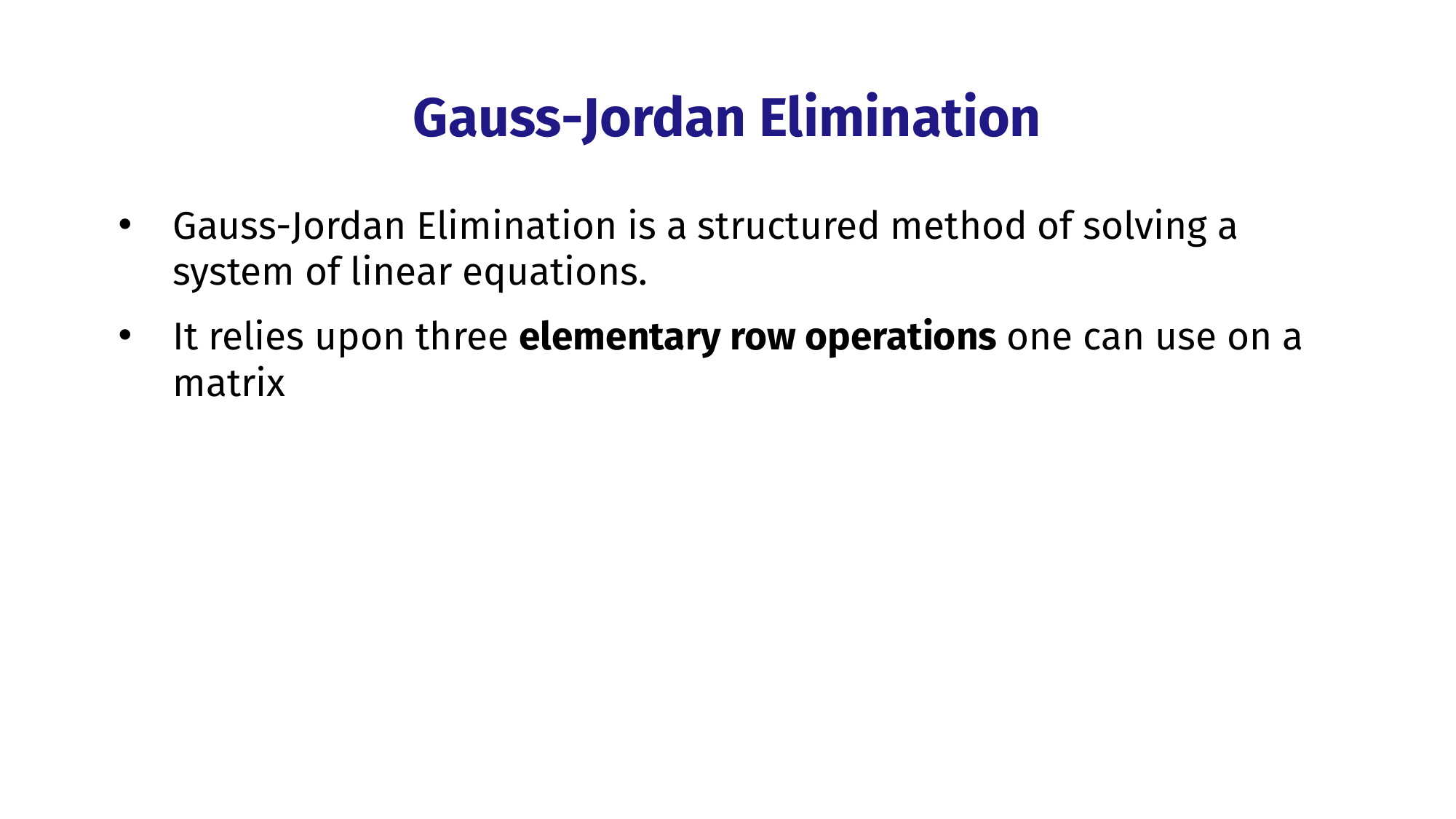

# Gauss-Jordan Elimination
Gauss-Jordan Elimination is a structured method of solving a system of linear equations.
It relies upon three elementary row operations one can use on a matrix